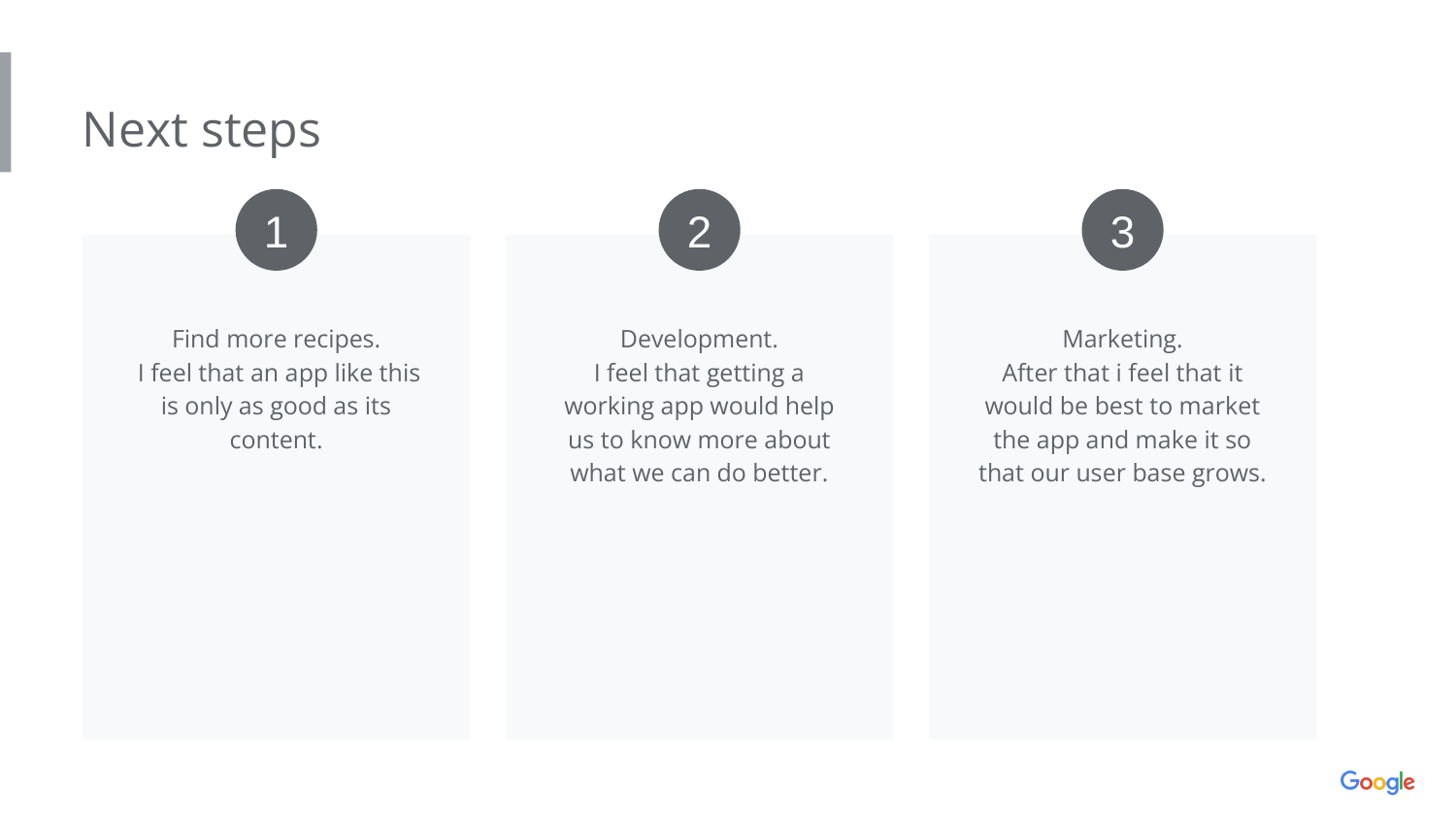

Next steps
1
2
3

Find more recipes.
 I feel that an app like this is only as good as its content.
Development.
I feel that getting a working app would help us to know more about what we can do better.
Marketing.
After that i feel that it would be best to market the app and make it so that our user base grows.